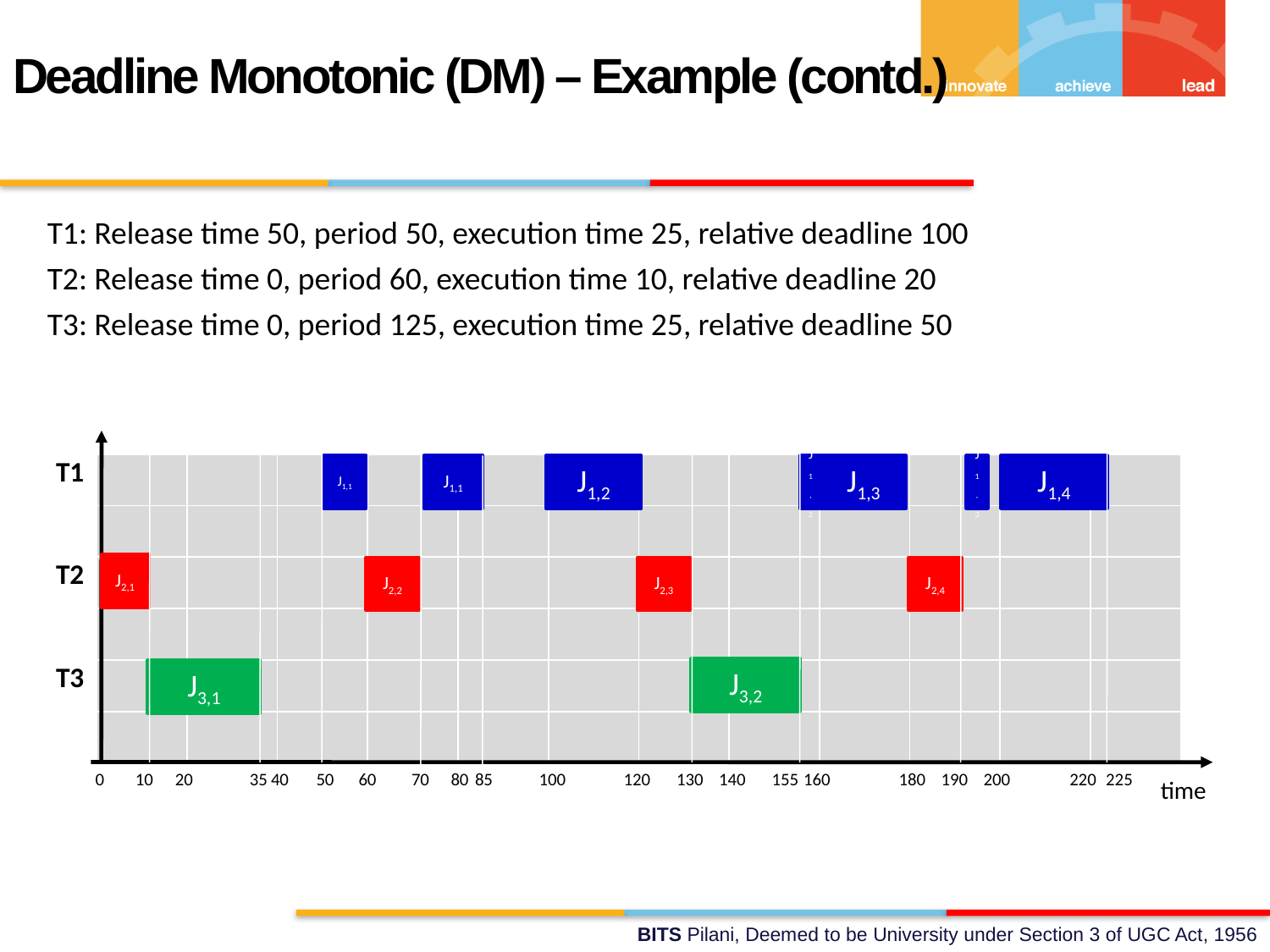

Deadline Monotonic (DM) – Example (contd.)
T1: Release time 50, period 50, execution time 25, relative deadline 100
T2: Release time 0, period 60, execution time 10, relative deadline 20
T3: Release time 0, period 125, execution time 25, relative deadline 50

|  |  |  |  |  |  |  |  |  |  |  |  |  |
| --- | --- | --- | --- | --- | --- | --- | --- | --- | --- | --- | --- | --- |
| T1 |  |  |  |  |  |  |  |  |  |  |  |  |
|  |  |  |  |  |  |  |  |  |  |  |  |  |
| T2 |  |  |  |  |  |  |  |  |  |  |  |  |
|  |  |  |  |  |  |  |  |  |  |  |  |  |
| T3 |  |  |  |  |  |  |  |  |  |  |  |  |
|  |  |  |  |  |  |  |  |  |  |  |  |  |
|  |  |  |  |  |  |  |  |  |  |  |  |  |
J1,1
J1,1
J1,2
J1,2
J1,3
J1,3
J1,4
J2,1
J2,2
J2,3
J2,4
J3,2
J3,1
0
10
20
35
40
50
60
70
80
85
100
120
130
140
155
160
180
190
200
220
225
time